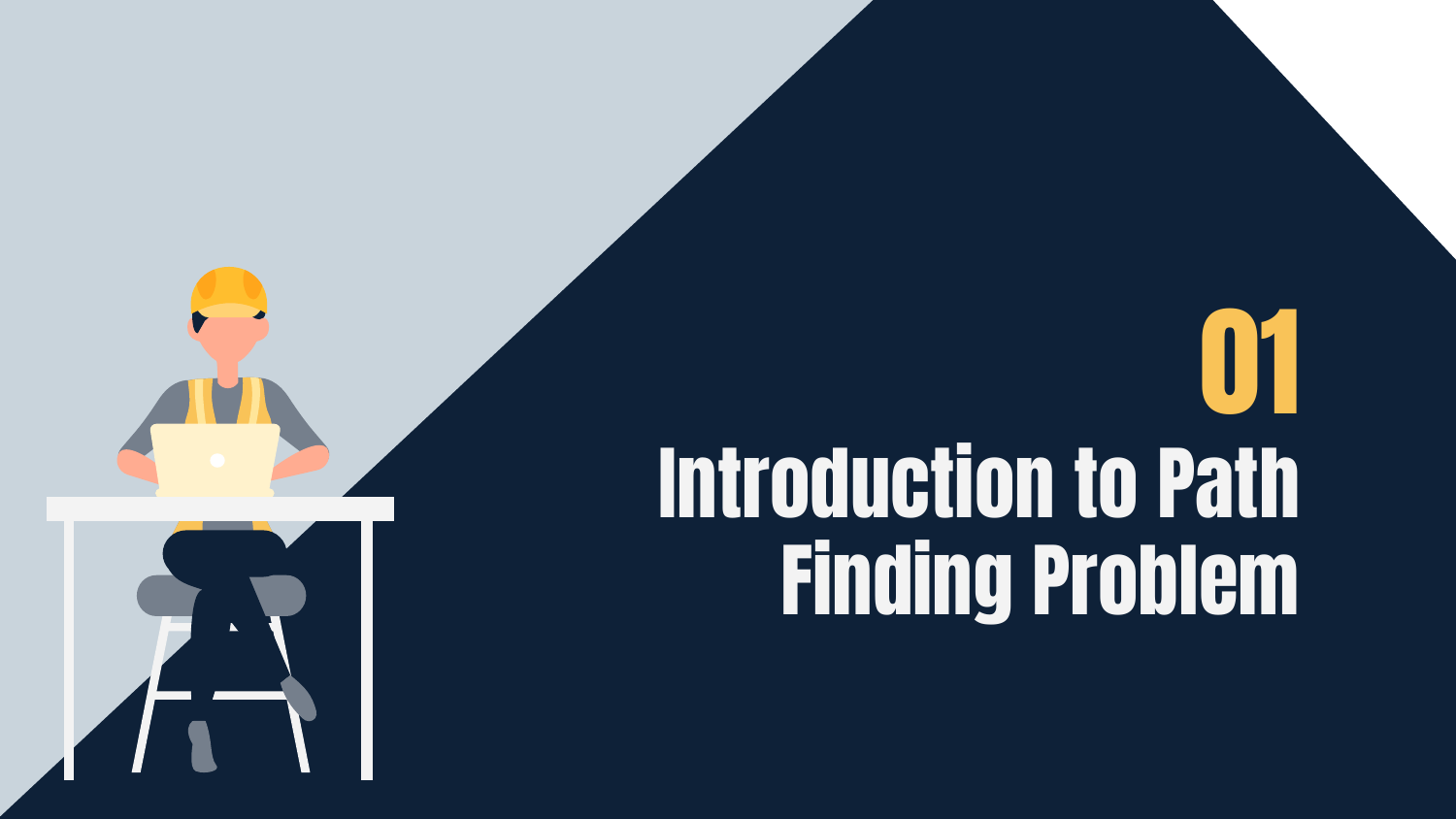

01
# Introduction to Path Finding Problem